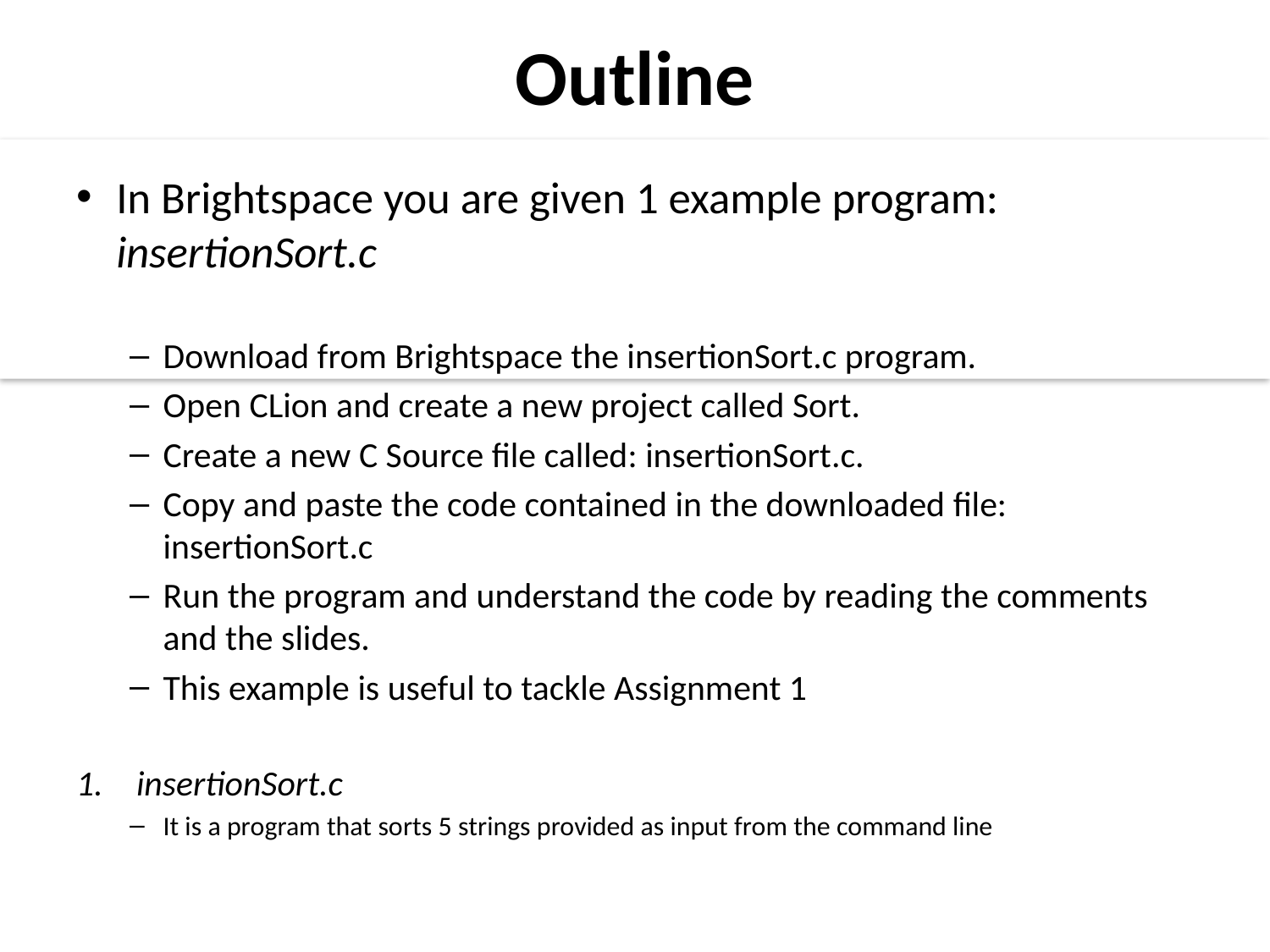

Outline

In Brightspace you are given 1 example program: insertionSort.c

Download from Brightspace the insertionSort.c program.
Open CLion and create a new project called Sort.
Create a new C Source file called: insertionSort.c.
Copy and paste the code contained in the downloaded file: insertionSort.c
Run the program and understand the code by reading the comments and the slides.
This example is useful to tackle Assignment 1

insertionSort.c
It is a program that sorts 5 strings provided as input from the command line